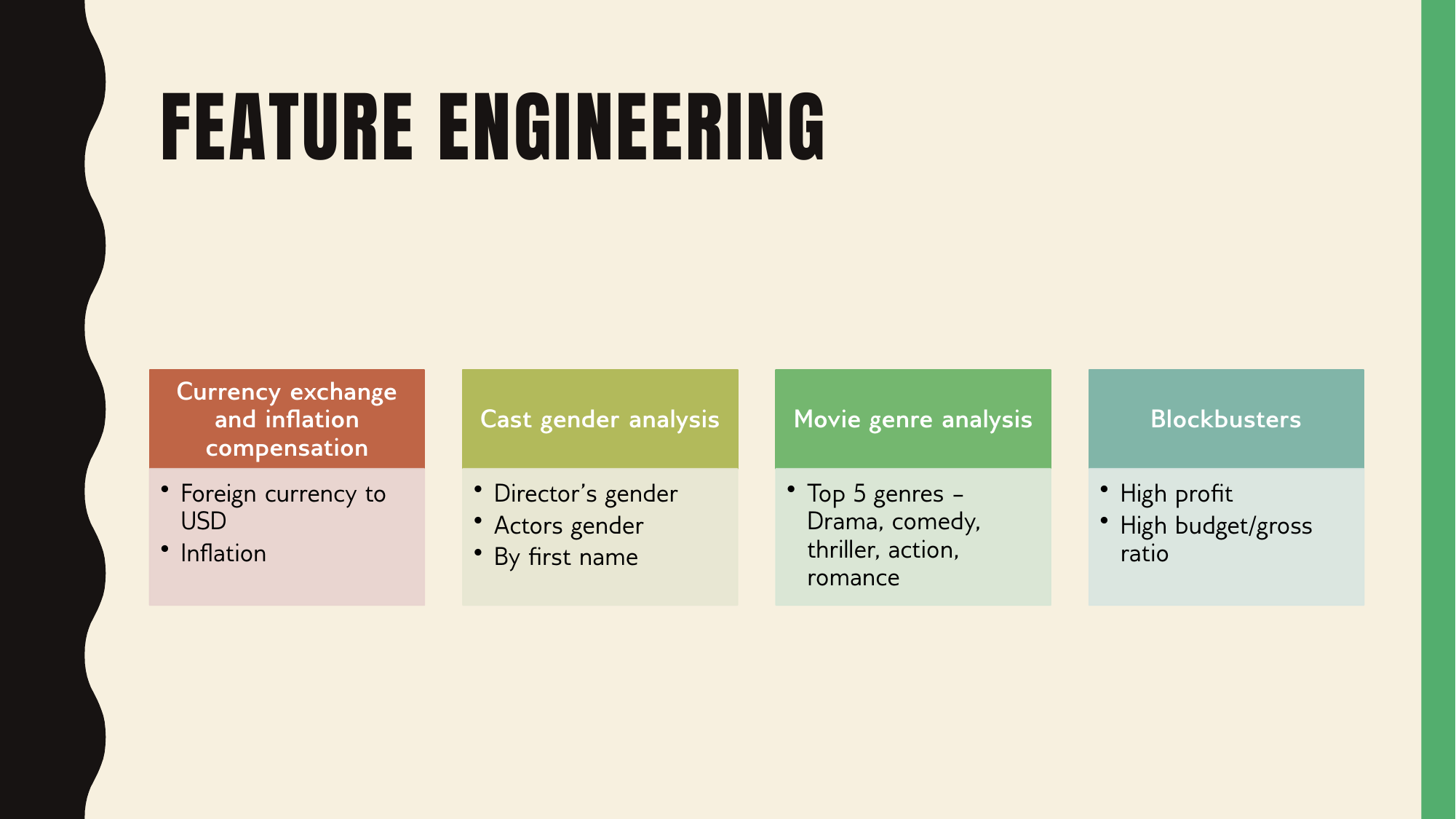

# Feature engineering
Currency exchange and inflation compensation
Foreign currency to USD
Inflation
Cast gender analysis
Director’s gender
Actors gender
By first name
Movie genre analysis
Top 5 genres – Drama, comedy, thriller, action, romance
Blockbusters
High profit
High budget/gross ratio